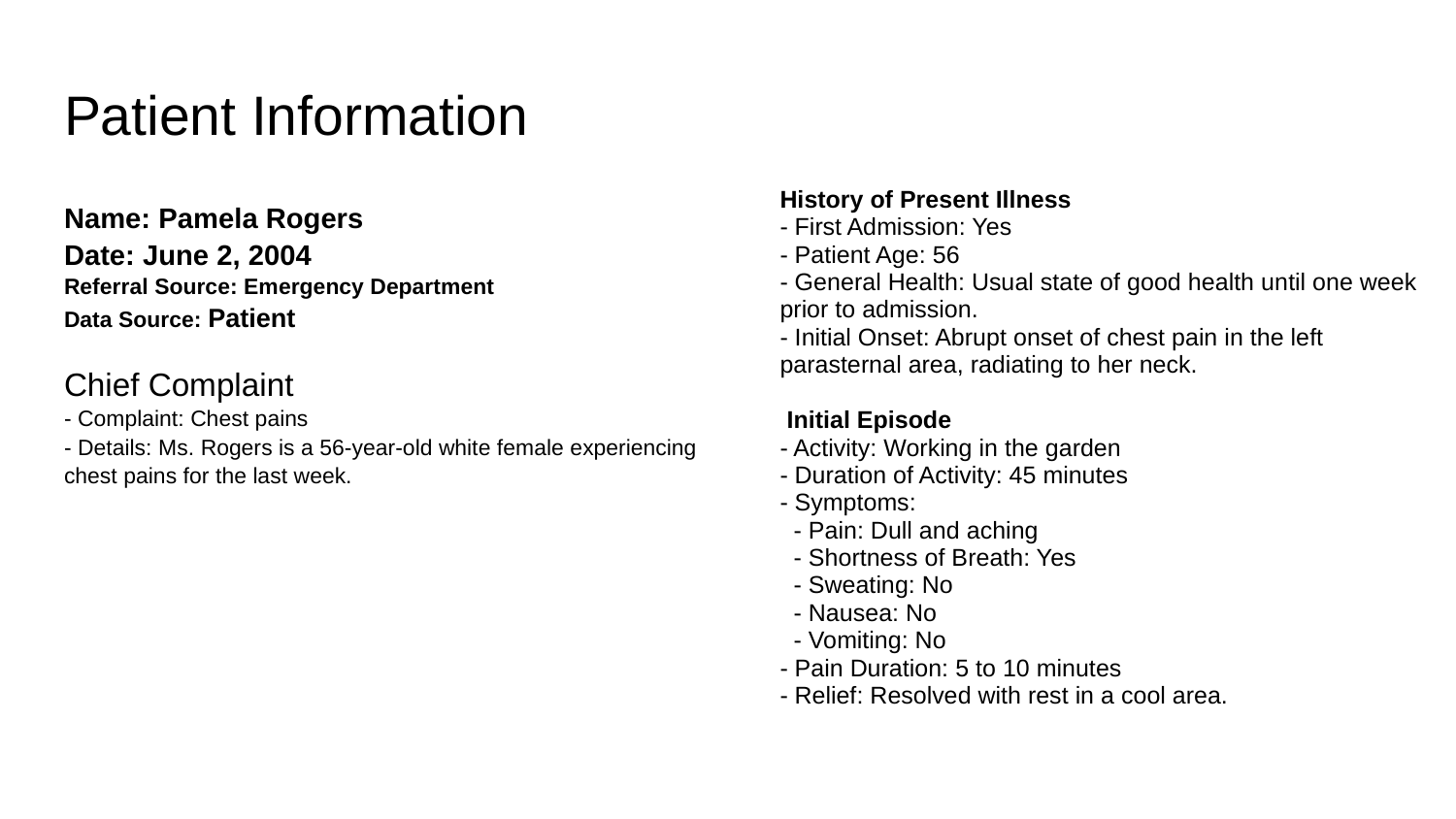

# Patient Information
History of Present Illness
- First Admission: Yes
- Patient Age: 56
- General Health: Usual state of good health until one week prior to admission.
- Initial Onset: Abrupt onset of chest pain in the left parasternal area, radiating to her neck.

 Initial Episode
- Activity: Working in the garden
- Duration of Activity: 45 minutes
- Symptoms:
  - Pain: Dull and aching
  - Shortness of Breath: Yes
  - Sweating: No
  - Nausea: No
  - Vomiting: No
- Pain Duration: 5 to 10 minutes
- Relief: Resolved with rest in a cool area.
Name: Pamela Rogers
Date: June 2, 2004
Referral Source: Emergency Department
Data Source: Patient

Chief Complaint
- Complaint: Chest pains
- Details: Ms. Rogers is a 56-year-old white female experiencing chest pains for the last week.